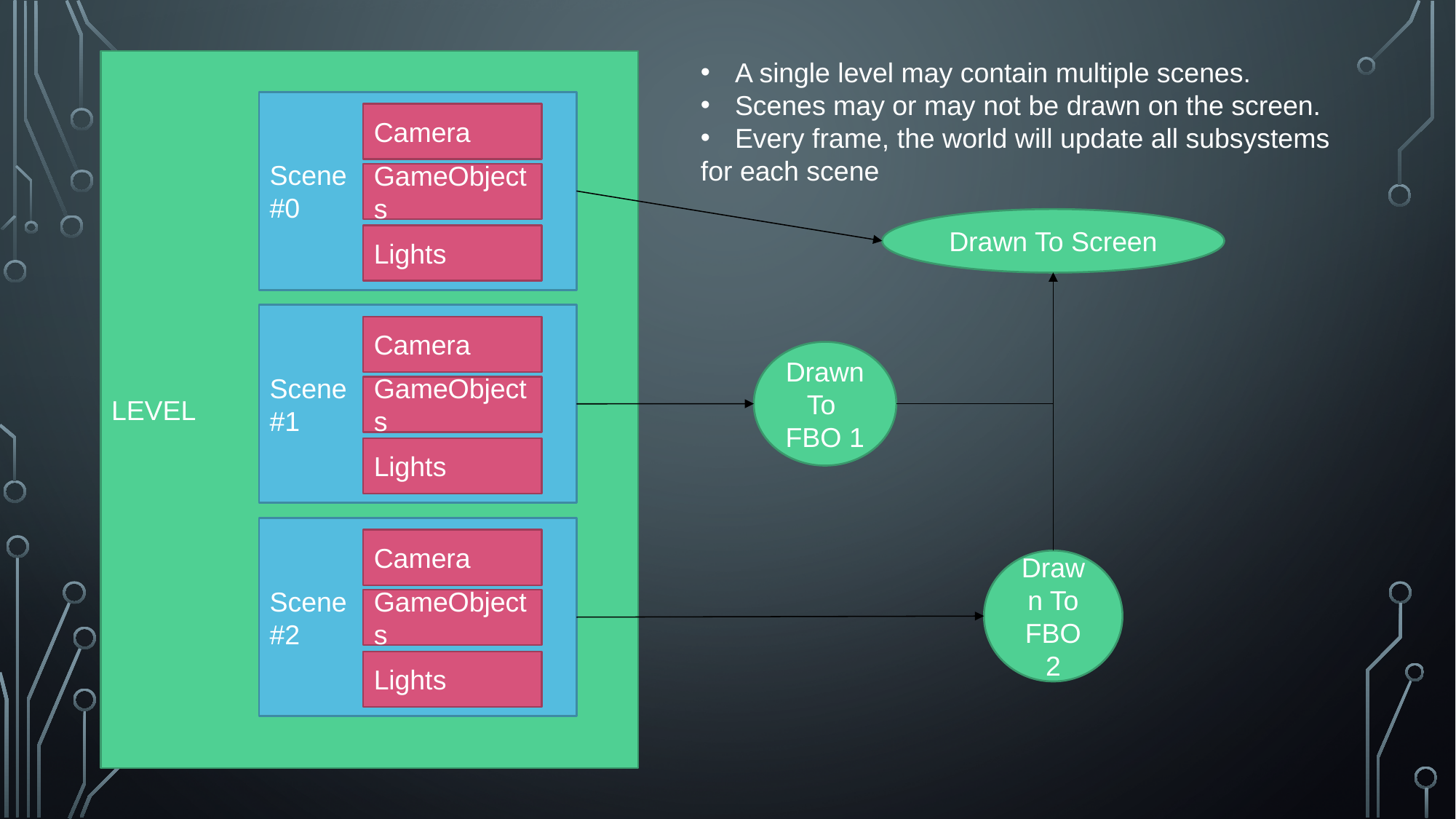

A single level may contain multiple scenes.
Scenes may or may not be drawn on the screen.
Every frame, the world will update all subsystems
for each scene
LEVEL
Scene
#0
Camera
GameObjects
Drawn To Screen
Lights
Scene
#1
Camera
Drawn To
FBO 1
GameObjects
Lights
Scene
#2
Camera
Drawn To FBO 2
GameObjects
Lights